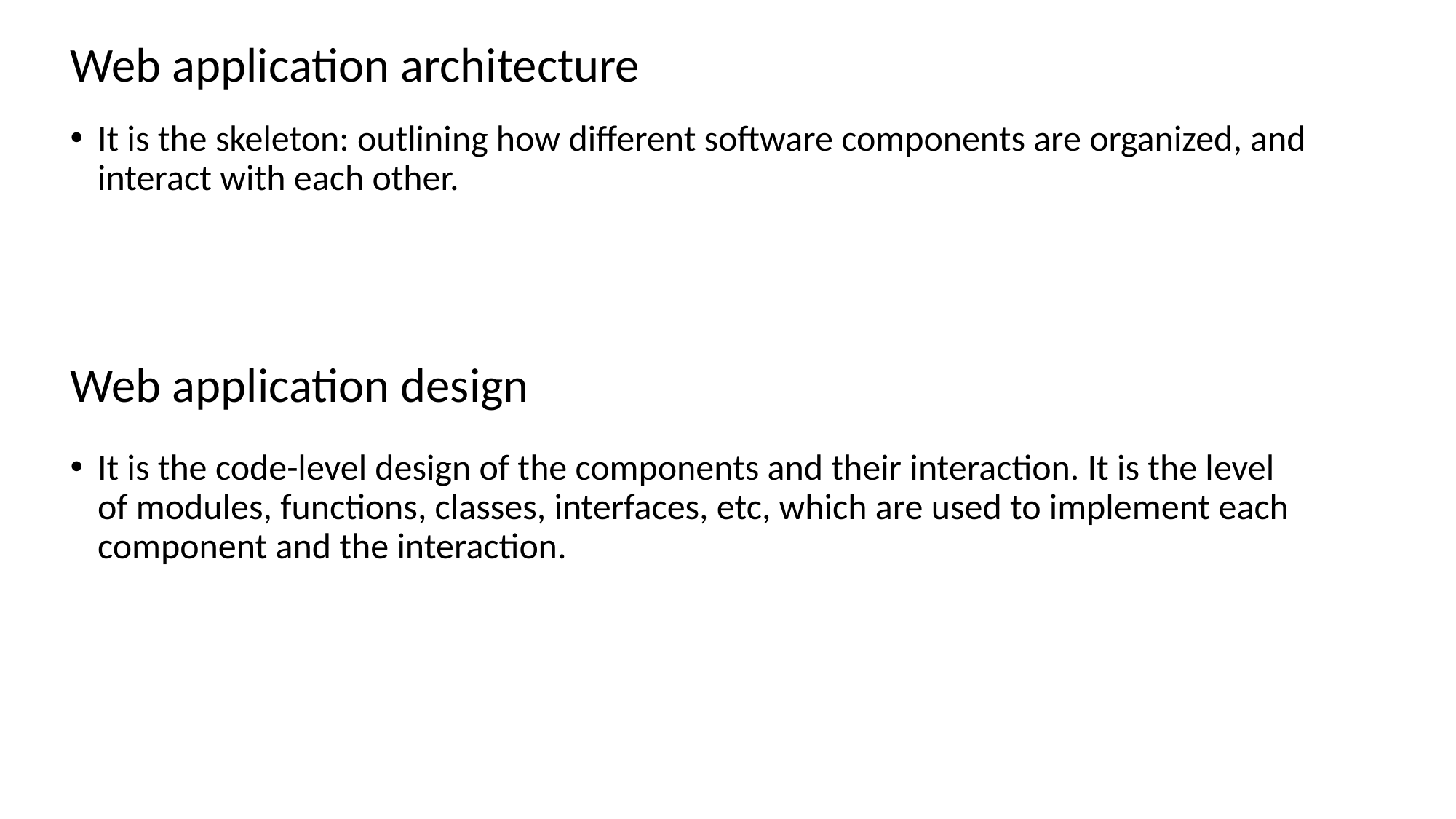

# Web application architecture
It is the skeleton: outlining how different software components are organized, and interact with each other.
Web application design
It is the code-level design of the components and their interaction. It is the level of modules, functions, classes, interfaces, etc, which are used to implement each component and the interaction.